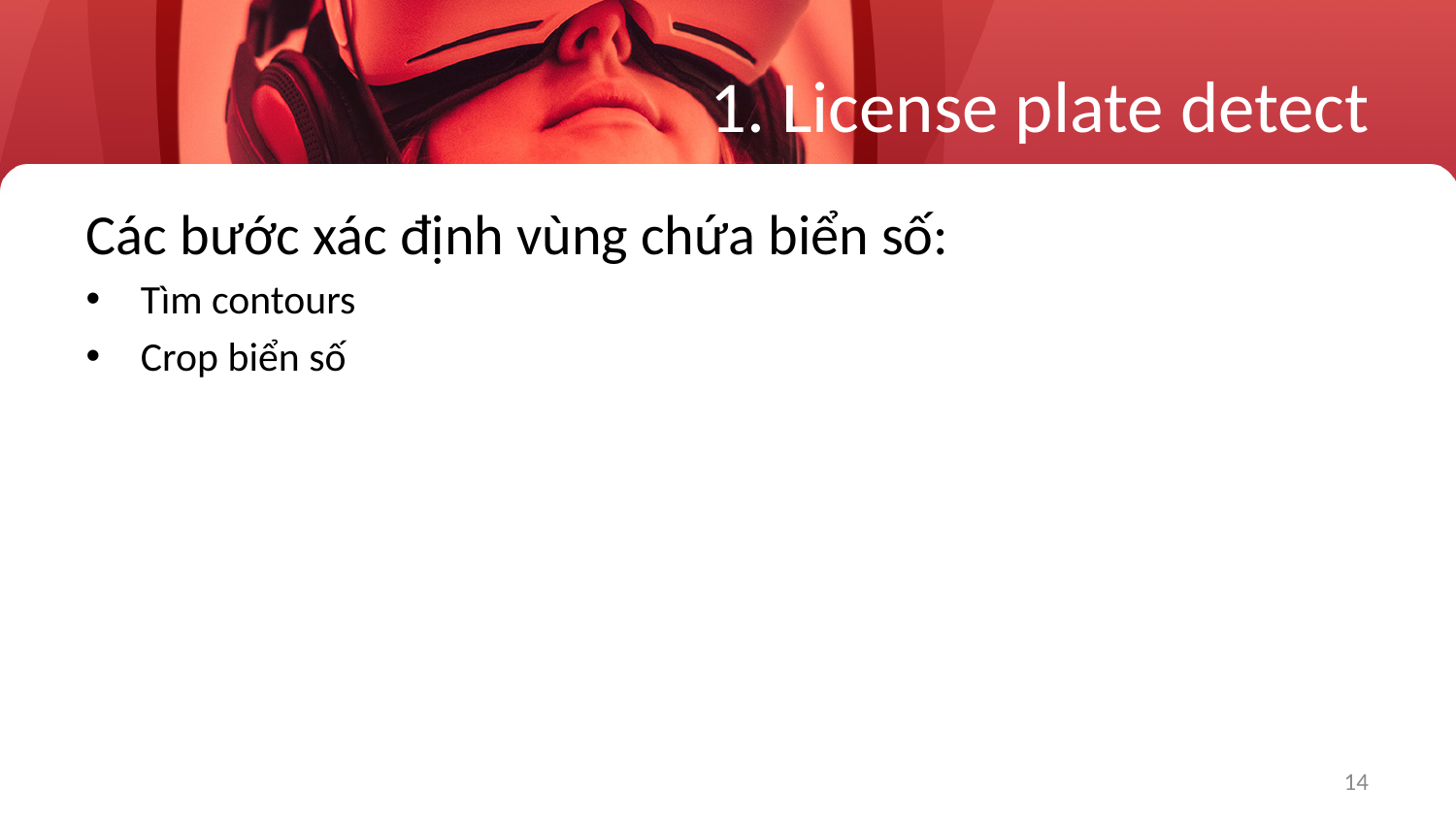

# 1. License plate detect
Các bước xác định vùng chứa biển số:
Tìm contours
Crop biển số
14